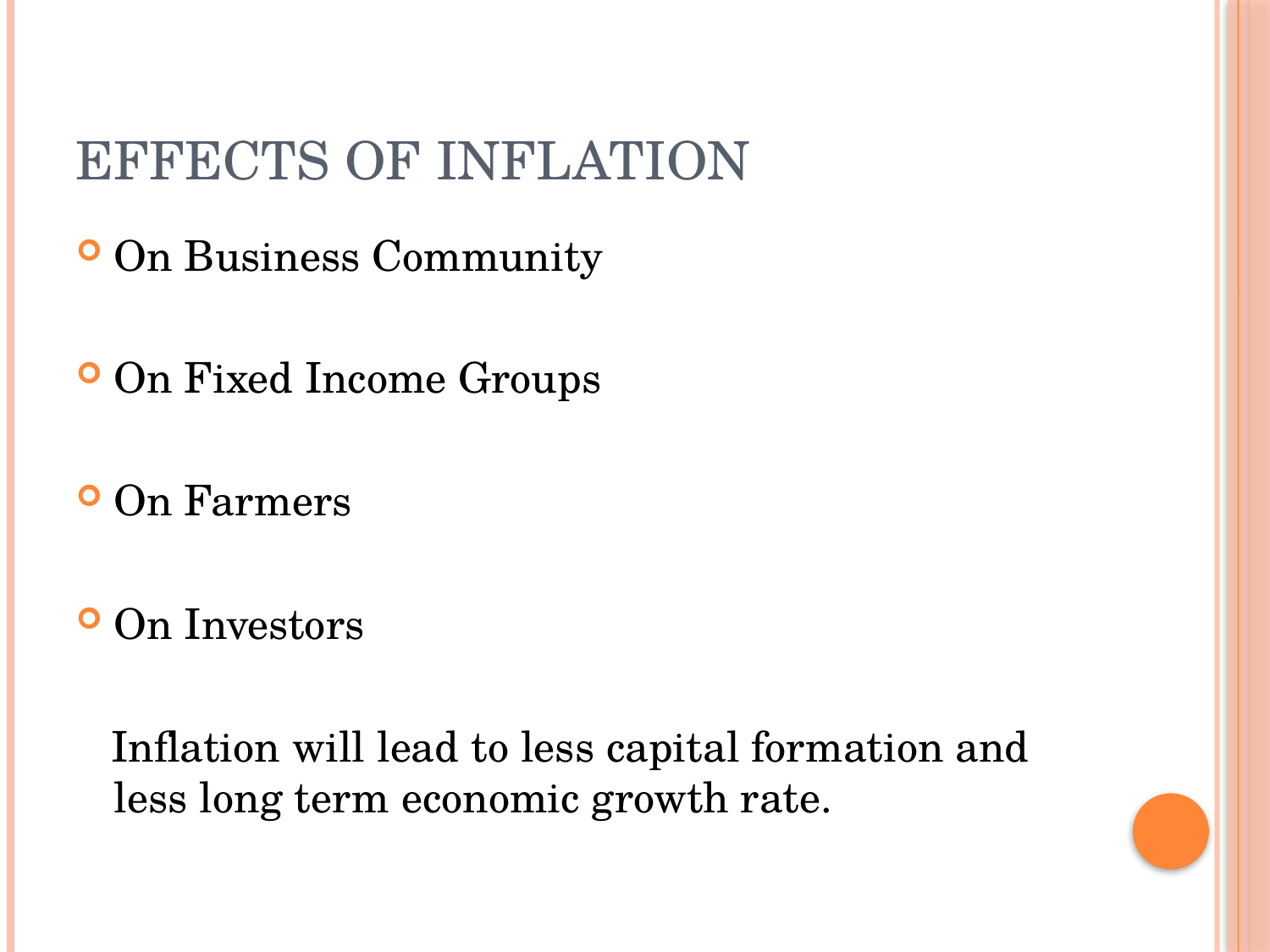

# Effects of Inflation
On Business Community

On Fixed Income Groups

On Farmers

On Investors

   Inflation will lead to less capital formation and less long term economic growth rate.